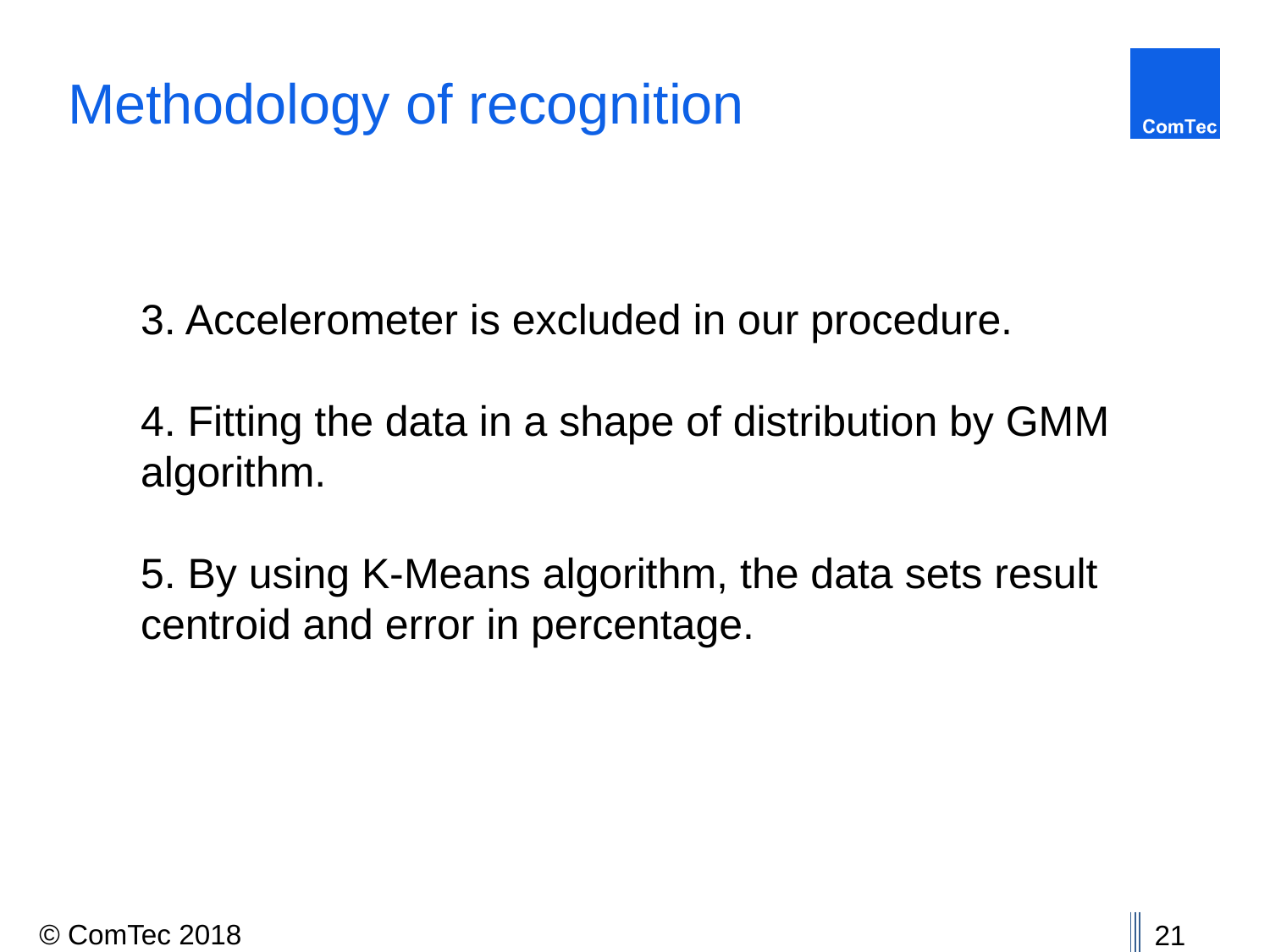

# Methodology of recognition
3. Accelerometer is excluded in our procedure.

4. Fitting the data in a shape of distribution by GMM algorithm.

5. By using K-Means algorithm, the data sets result centroid and error in percentage.